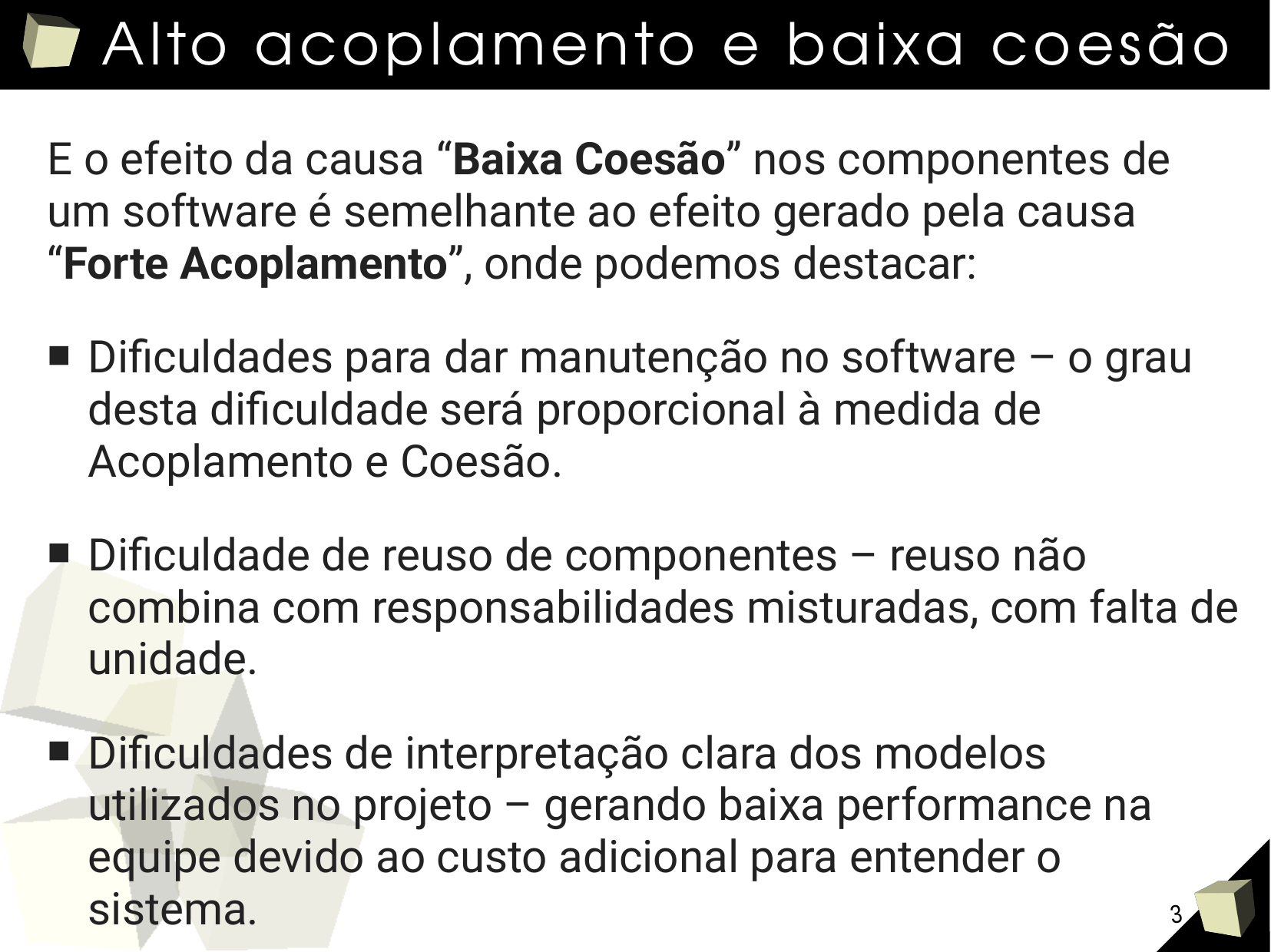

# Alto acoplamento e baixa coesão
E o efeito da causa “Baixa Coesão” nos componentes de um software é semelhante ao efeito gerado pela causa “Forte Acoplamento”, onde podemos destacar:
Dificuldades para dar manutenção no software – o grau desta dificuldade será proporcional à medida de Acoplamento e Coesão.
Dificuldade de reuso de componentes – reuso não combina com responsabilidades misturadas, com falta de unidade.
Dificuldades de interpretação clara dos modelos utilizados no projeto – gerando baixa performance na equipe devido ao custo adicional para entender o sistema.

3